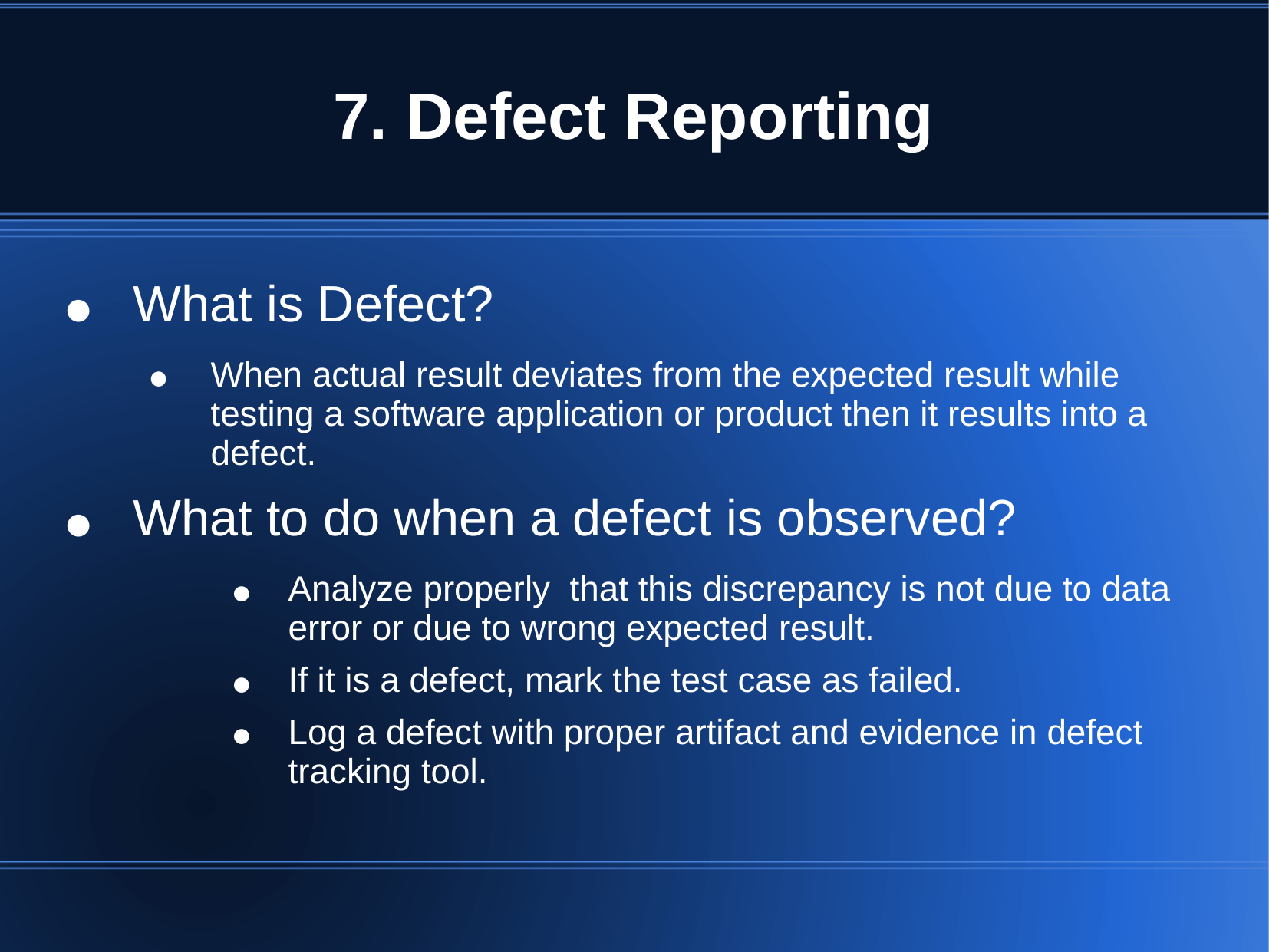

# 7. Defect Reporting
What is Defect?
When actual result deviates from the expected result while testing a software application or product then it results into a defect.
What to do when a defect is observed?
Analyze properly  that this discrepancy is not due to data error or due to wrong expected result.
If it is a defect, mark the test case as failed.
Log a defect with proper artifact and evidence in defect tracking tool.